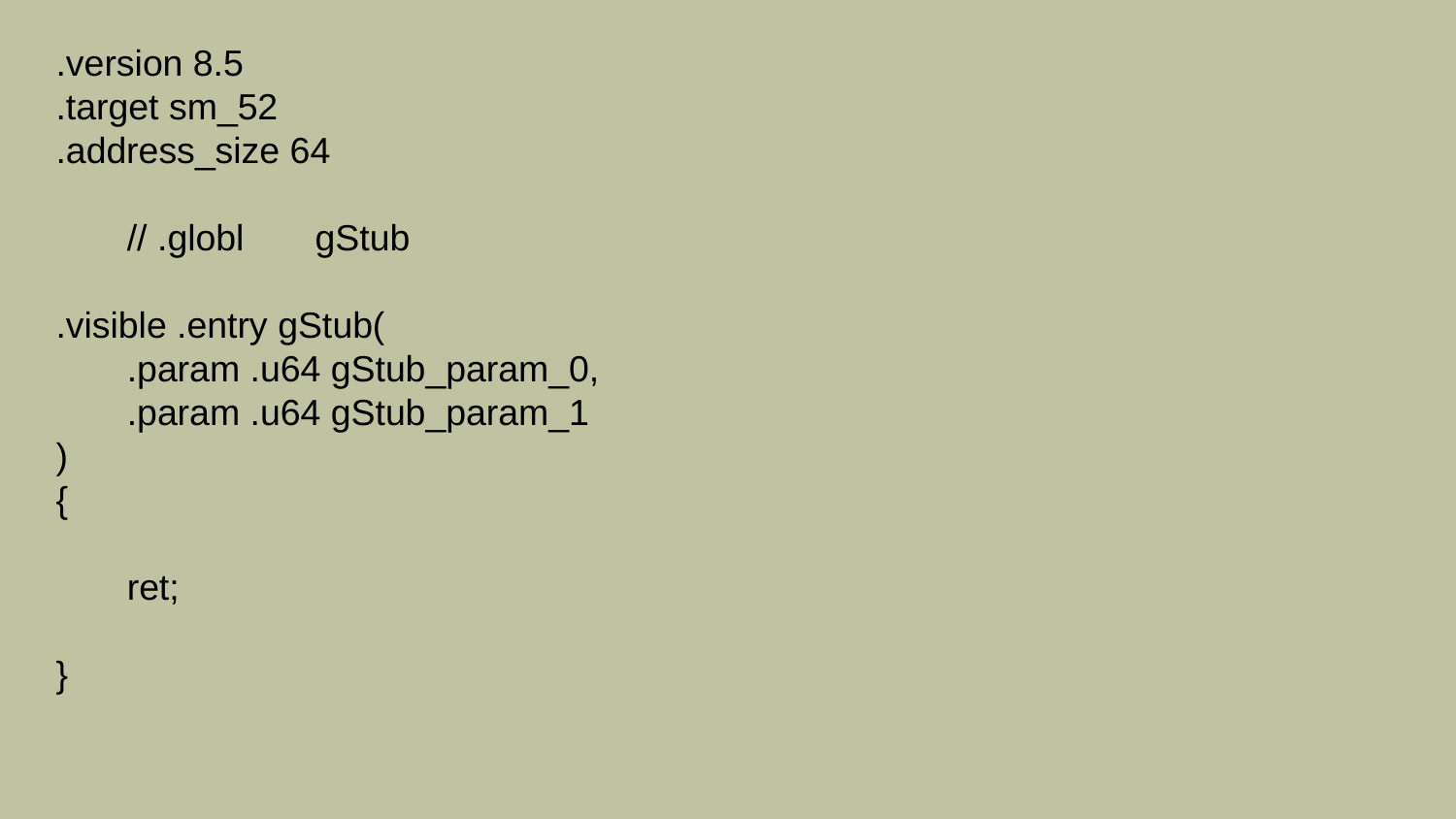

.version 8.5
.target sm_52
.address_size 64

       // .globl       gStub

.visible .entry gStub(
       .param .u64 gStub_param_0,
       .param .u64 gStub_param_1
)
{

       ret;

}